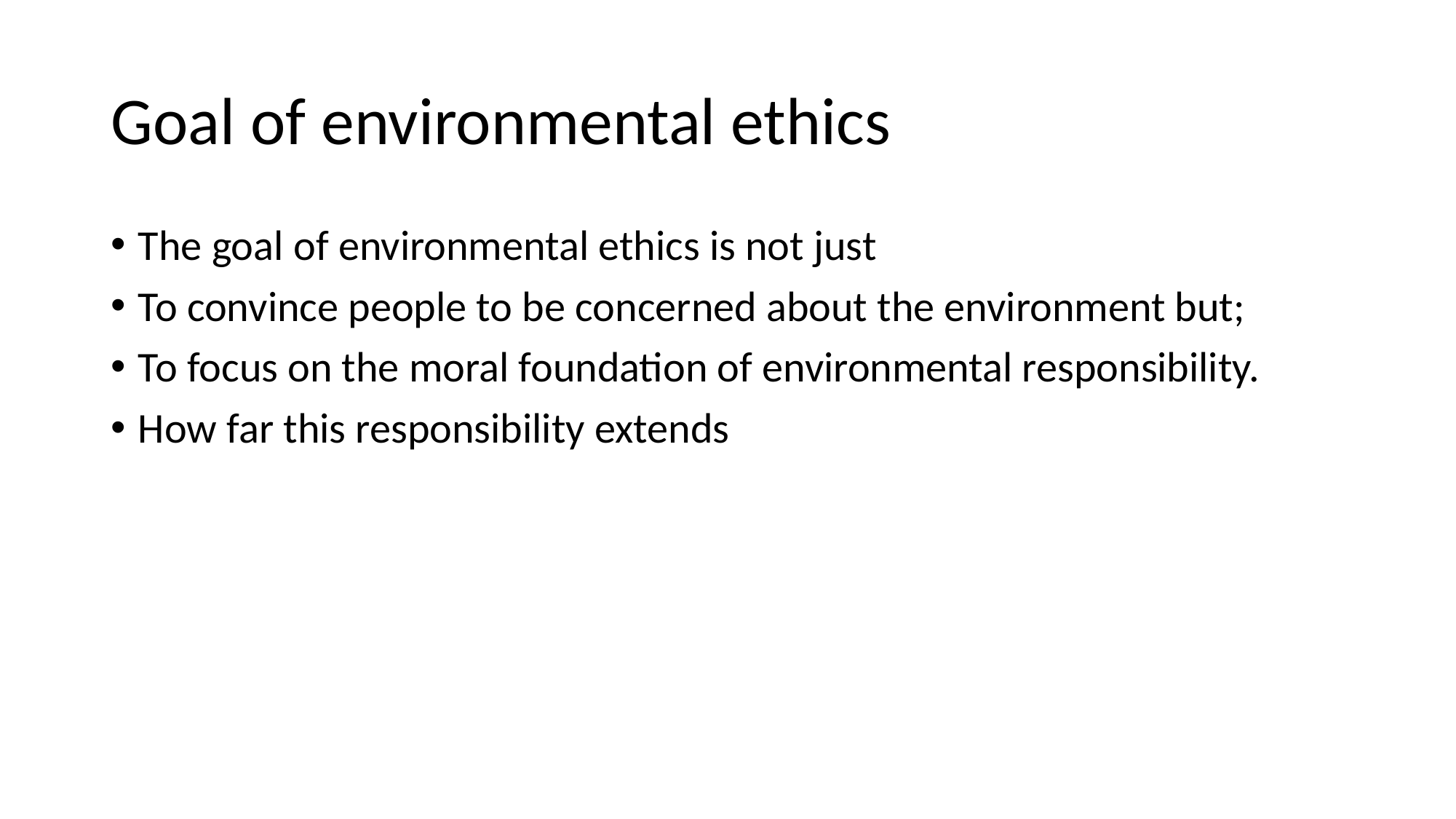

# Goal of environmental ethics
The goal of environmental ethics is not just
To convince people to be concerned about the environment but;
To focus on the moral foundation of environmental responsibility.
How far this responsibility extends